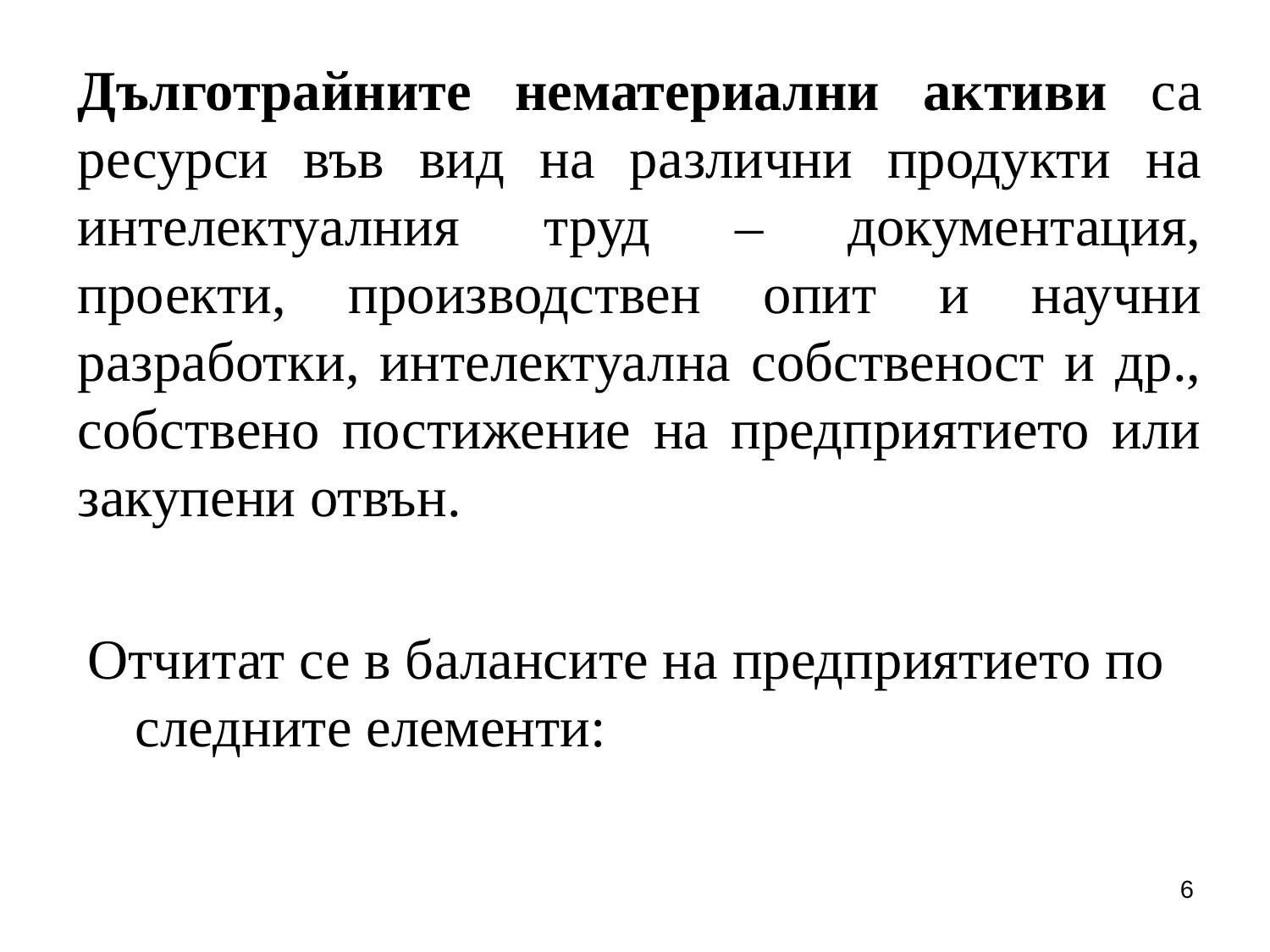

# Дълготрайните нематериални активи са ресурси във вид на различни продукти на интелектуалния труд – документация, проекти, производствен опит и научни разработки, интелектуална собственост и др., собствено постижение на предприятието или закупени отвън.
Отчитат се в балансите на предприятието по следните елементи:
6